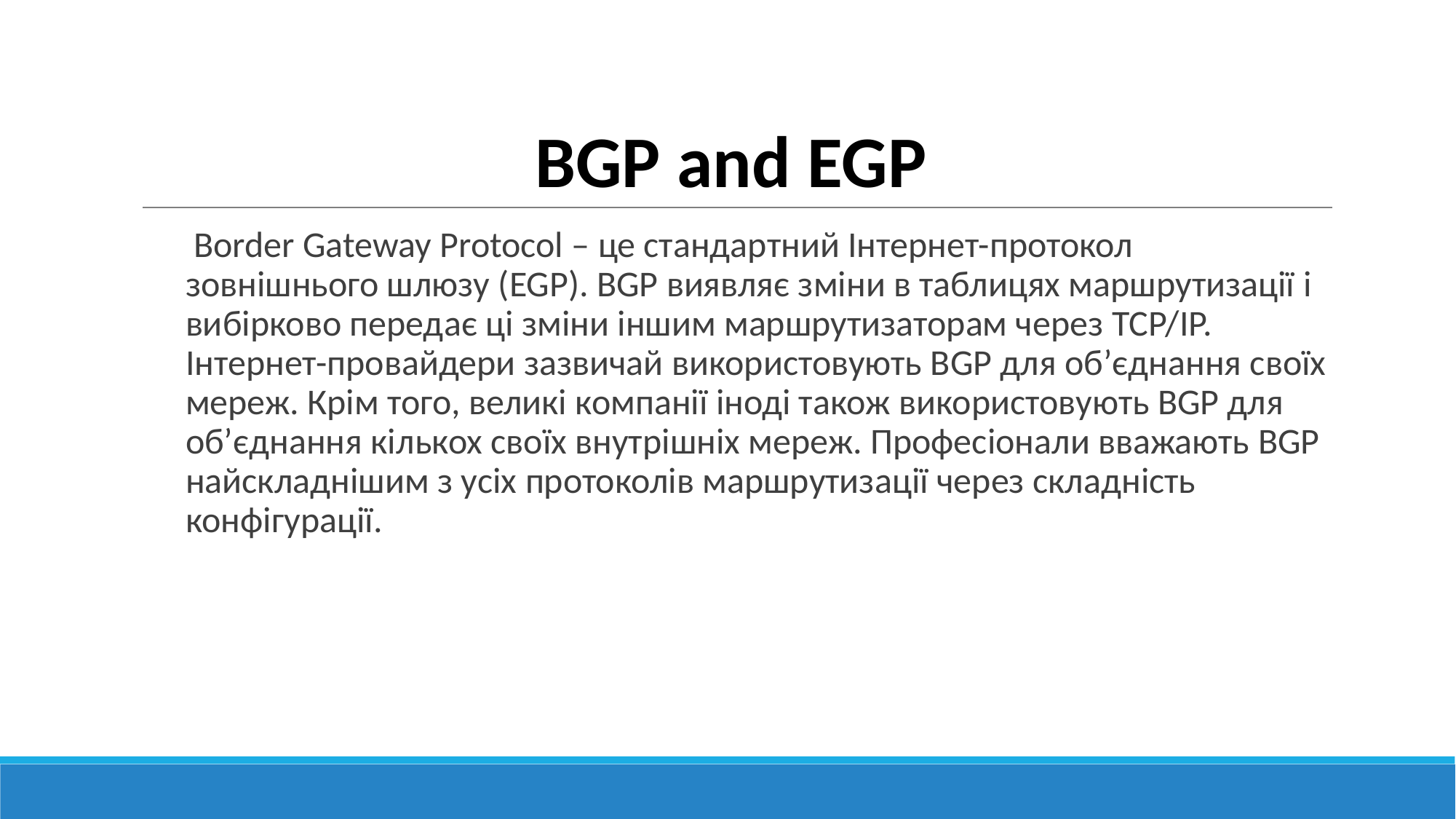

# BGP and EGP
 Border Gateway Protocol – це стандартний Інтернет-протокол зовнішнього шлюзу (EGP). BGP виявляє зміни в таблицях маршрутизації і вибірково передає ці зміни іншим маршрутизаторам через TCP/IP.
Інтернет-провайдери зазвичай використовують BGP для об’єднання своїх мереж. Крім того, великі компанії іноді також використовують BGP для об’єднання кількох своїх внутрішніх мереж. Професіонали вважають BGP найскладнішим з усіх протоколів маршрутизації через складність конфігурації.